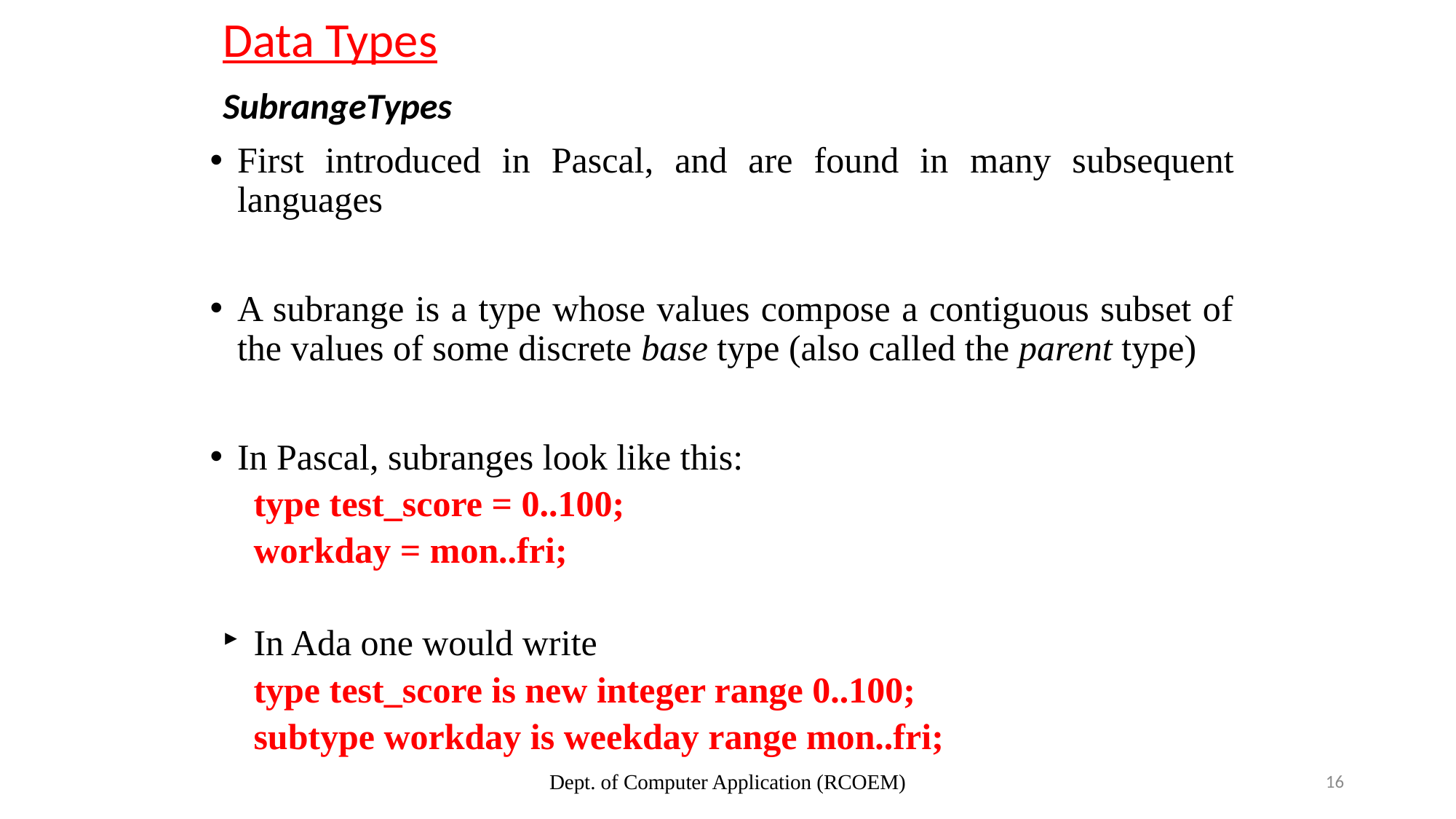

# Data Types
SubrangeTypes
First introduced in Pascal, and are found in many subsequent languages

A subrange is a type whose values compose a contiguous subset of the values of some discrete base type (also called the parent type)

In Pascal, subranges look like this:
type test_score = 0..100;
workday = mon..fri;

In Ada one would write
type test_score is new integer range 0..100;
subtype workday is weekday range mon..fri;

Dept. of Computer Application (RCOEM)
16